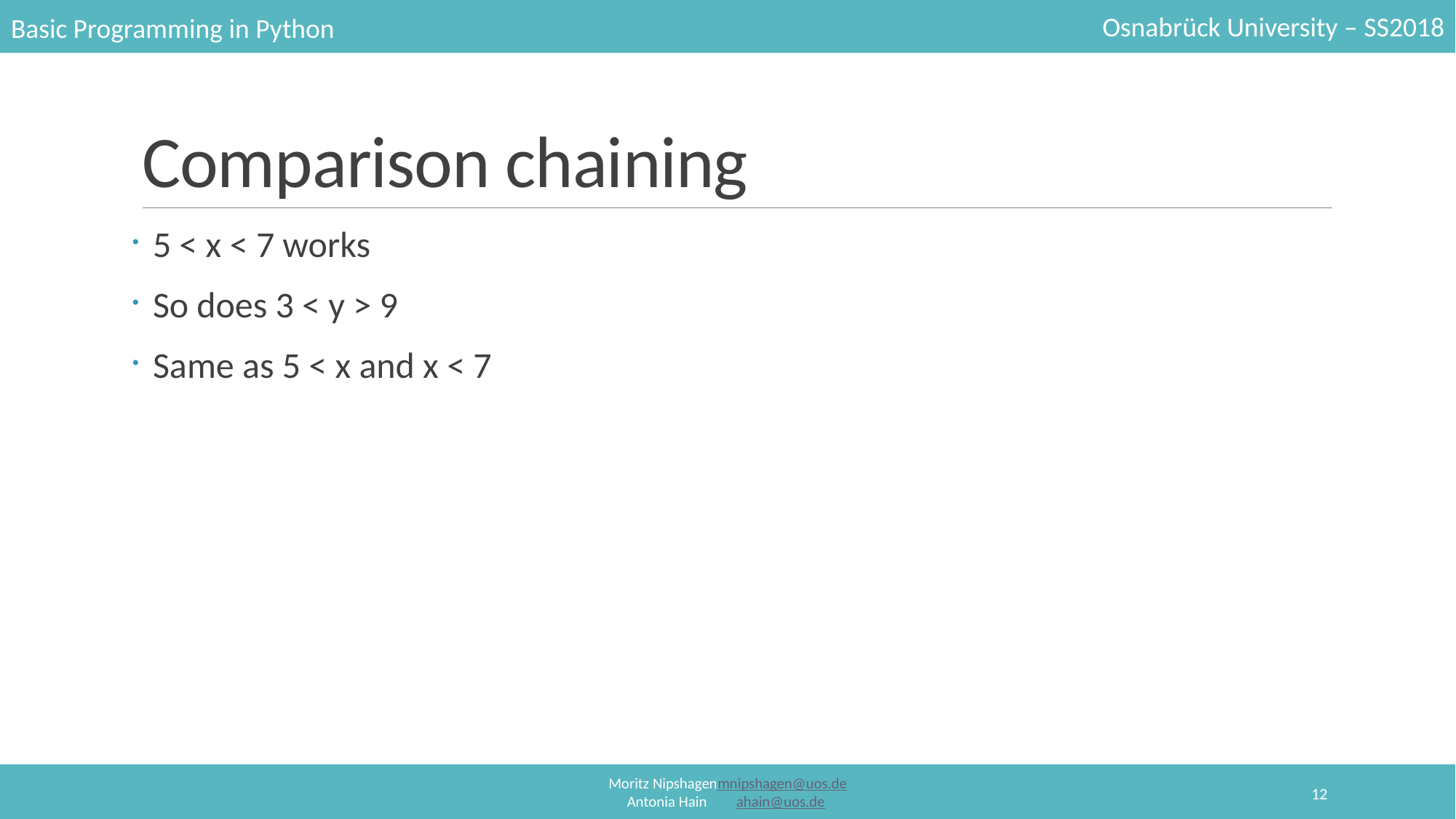

# Comparison chaining
5 < x < 7 works
So does 3 < y > 9
Same as 5 < x and x < 7
12